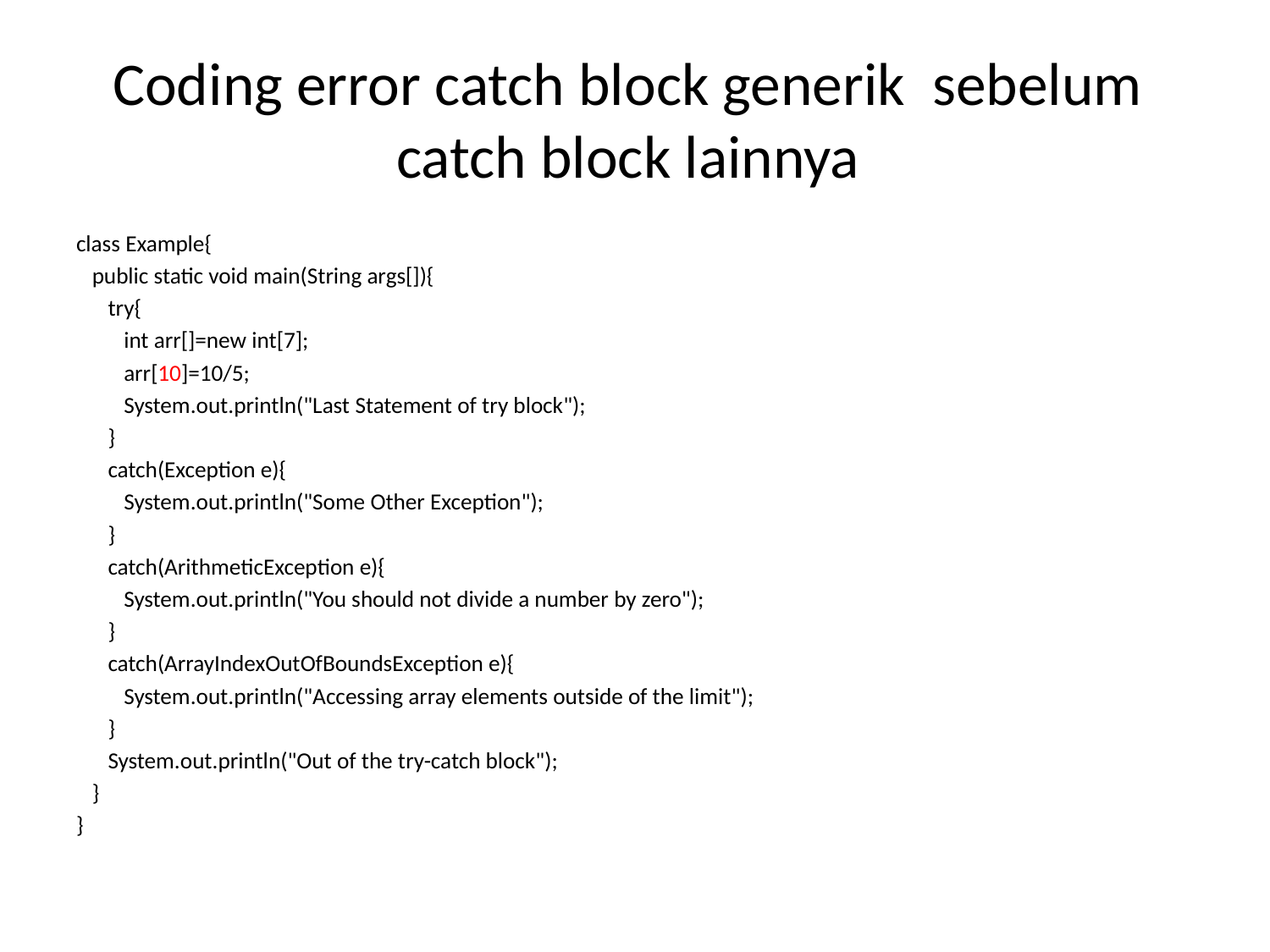

# Coding error catch block generik  sebelum  catch block lainnya
class Example{
   public static void main(String args[]){
      try{
         int arr[]=new int[7];
         arr[10]=10/5;
         System.out.println("Last Statement of try block");
      }
      catch(Exception e){
         System.out.println("Some Other Exception");
      }
      catch(ArithmeticException e){
         System.out.println("You should not divide a number by zero");
      }
      catch(ArrayIndexOutOfBoundsException e){
         System.out.println("Accessing array elements outside of the limit");
      }
      System.out.println("Out of the try-catch block");
   }
}